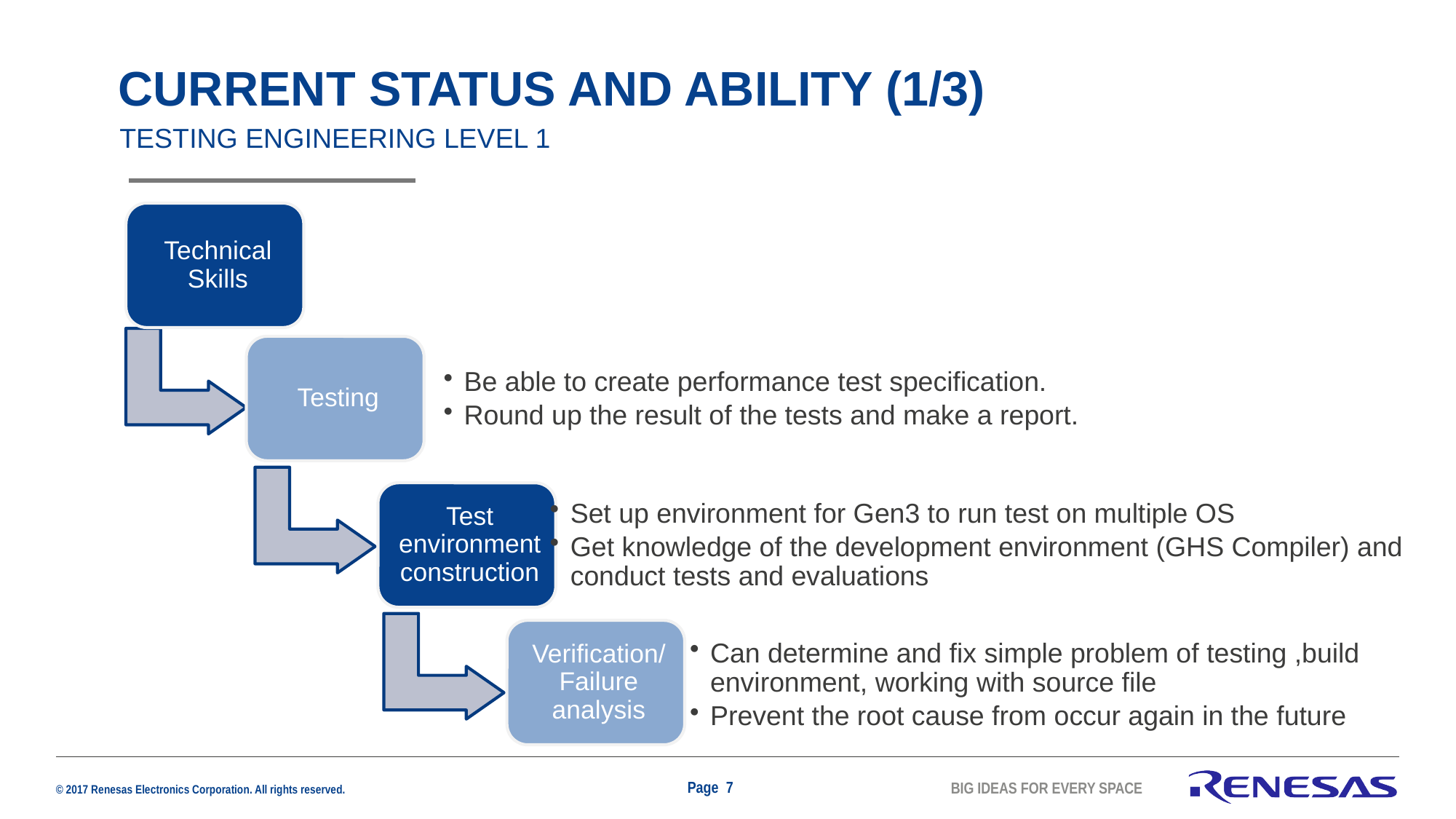

# Current status and ability (1/3)
TESTING ENGINEERING LEVEL 1
Technical Skills
Testing
Be able to create performance test specification.
Round up the result of the tests and make a report.
Test environment construction
Set up environment for Gen3 to run test on multiple OS
Get knowledge of the development environment (GHS Compiler) and conduct tests and evaluations
Verification/ Failure analysis
Can determine and fix simple problem of testing ,build environment, working with source file
Prevent the root cause from occur again in the future
Page  7